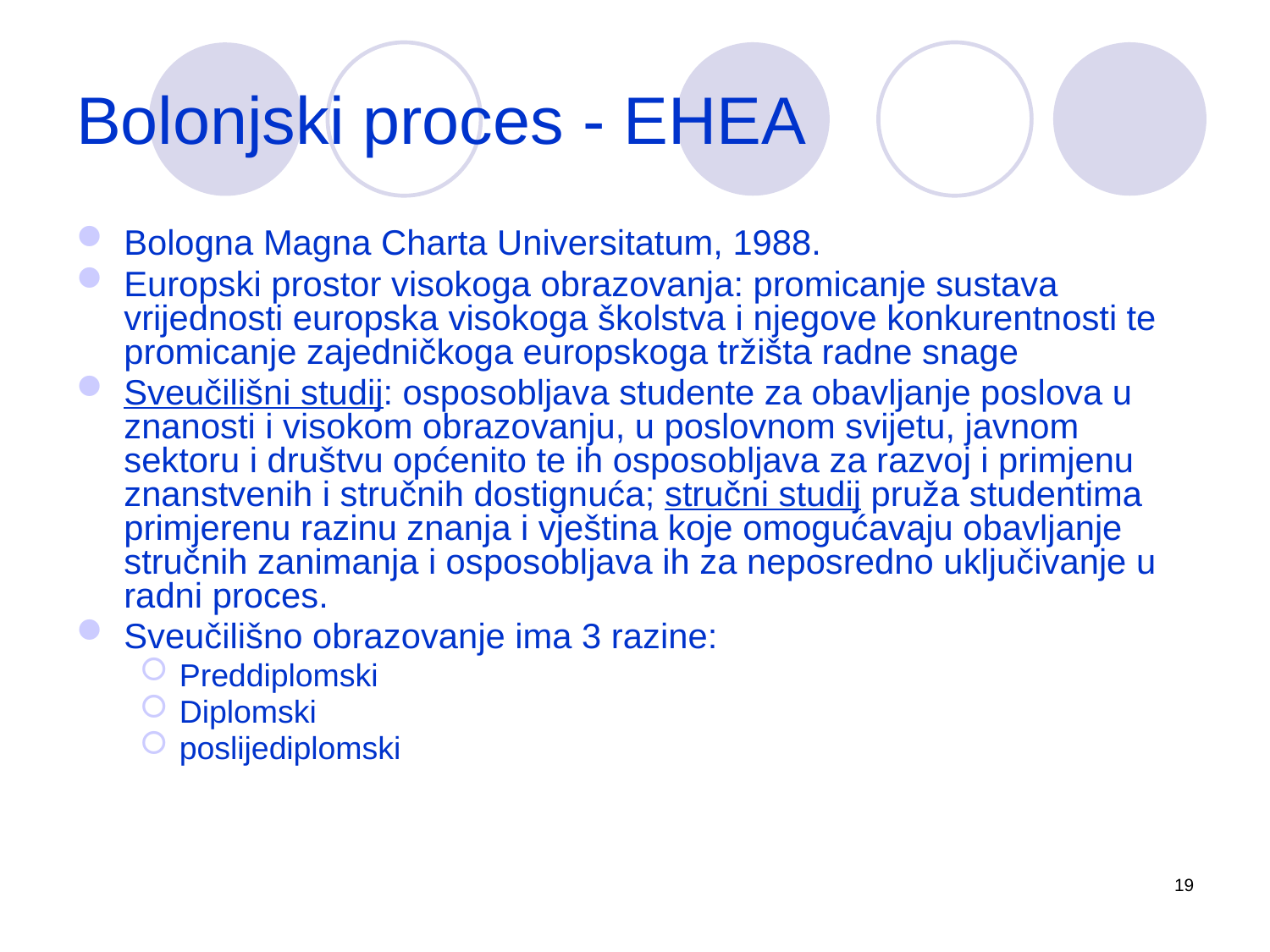

# Bolonjski proces - EHEA
Bologna Magna Charta Universitatum, 1988.
Europski prostor visokoga obrazovanja: promicanje sustava vrijednosti europska visokoga školstva i njegove konkurentnosti te promicanje zajedničkoga europskoga tržišta radne snage
Sveučilišni studij: osposobljava studente za obavljanje poslova u znanosti i visokom obrazovanju, u poslovnom svijetu, javnom sektoru i društvu općenito te ih osposobljava za razvoj i primjenu znanstvenih i stručnih dostignuća; stručni studij pruža studentima primjerenu razinu znanja i vještina koje omogućavaju obavljanje stručnih zanimanja i osposobljava ih za neposredno uključivanje u radni proces.
Sveučilišno obrazovanje ima 3 razine:
Preddiplomski
Diplomski
poslijediplomski

19